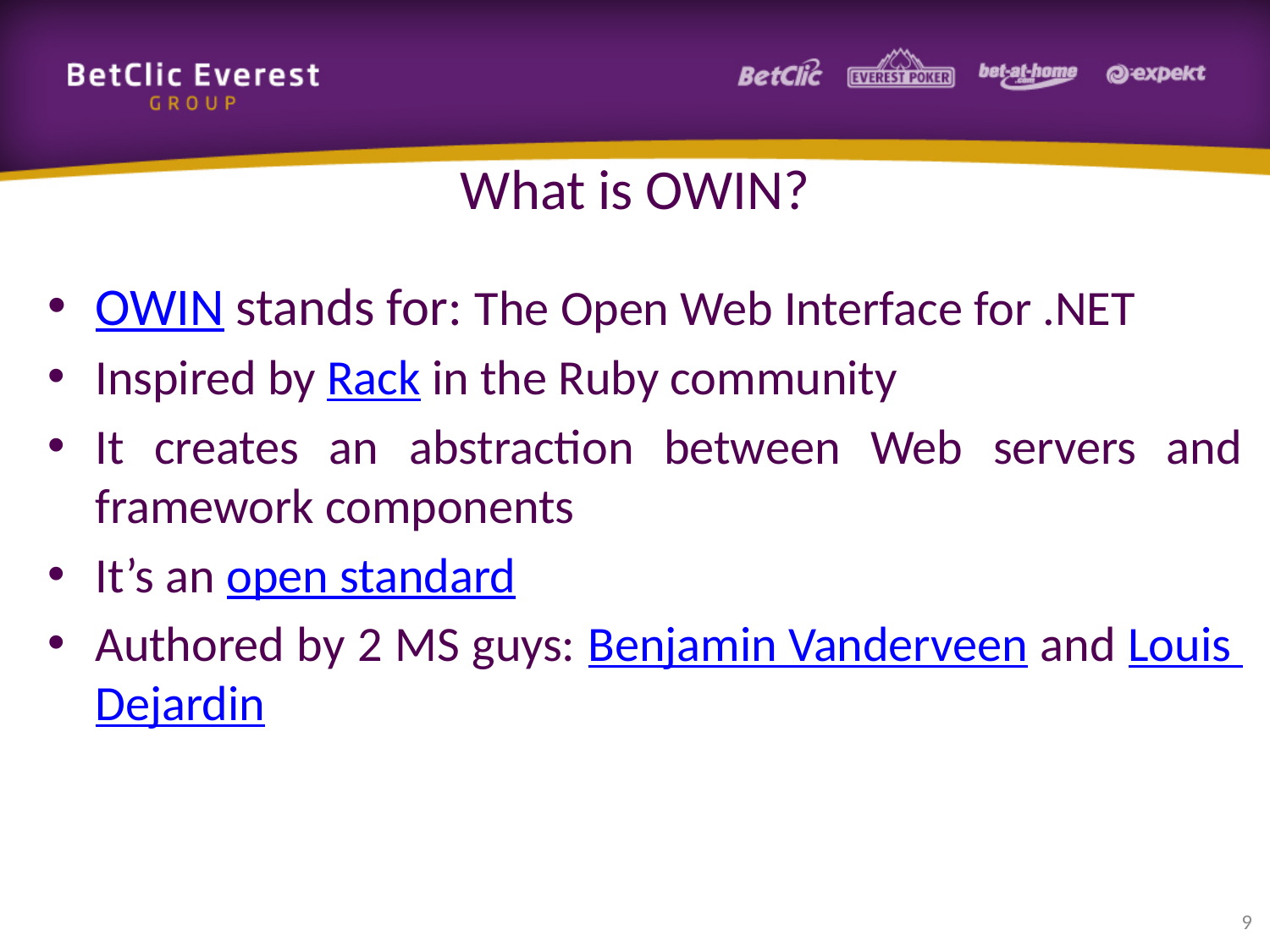

# What is OWIN?
OWIN stands for: The Open Web Interface for .NET
Inspired by Rack in the Ruby community
It creates an abstraction between Web servers and framework components
It’s an open standard
Authored by 2 MS guys: Benjamin Vanderveen and Louis Dejardin

9